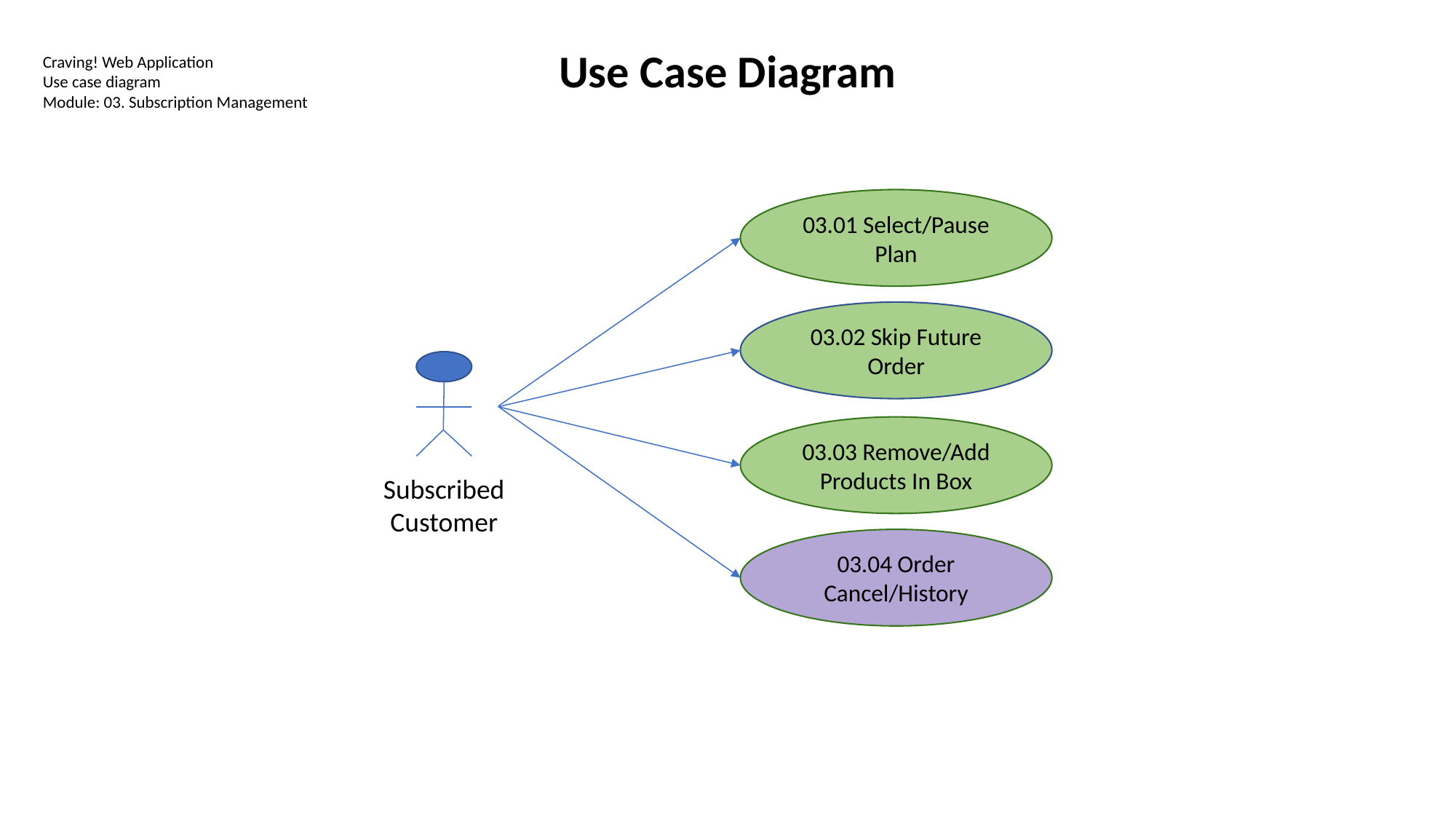

Use Case Diagram
Craving! Web Application
Use case diagram
Module: 03. Subscription Management
03.01 Select/Pause Plan
03.02 Skip Future Order

03.03 Remove/Add Products In Box
Subscribed
Customer
03.04 Order Cancel/History